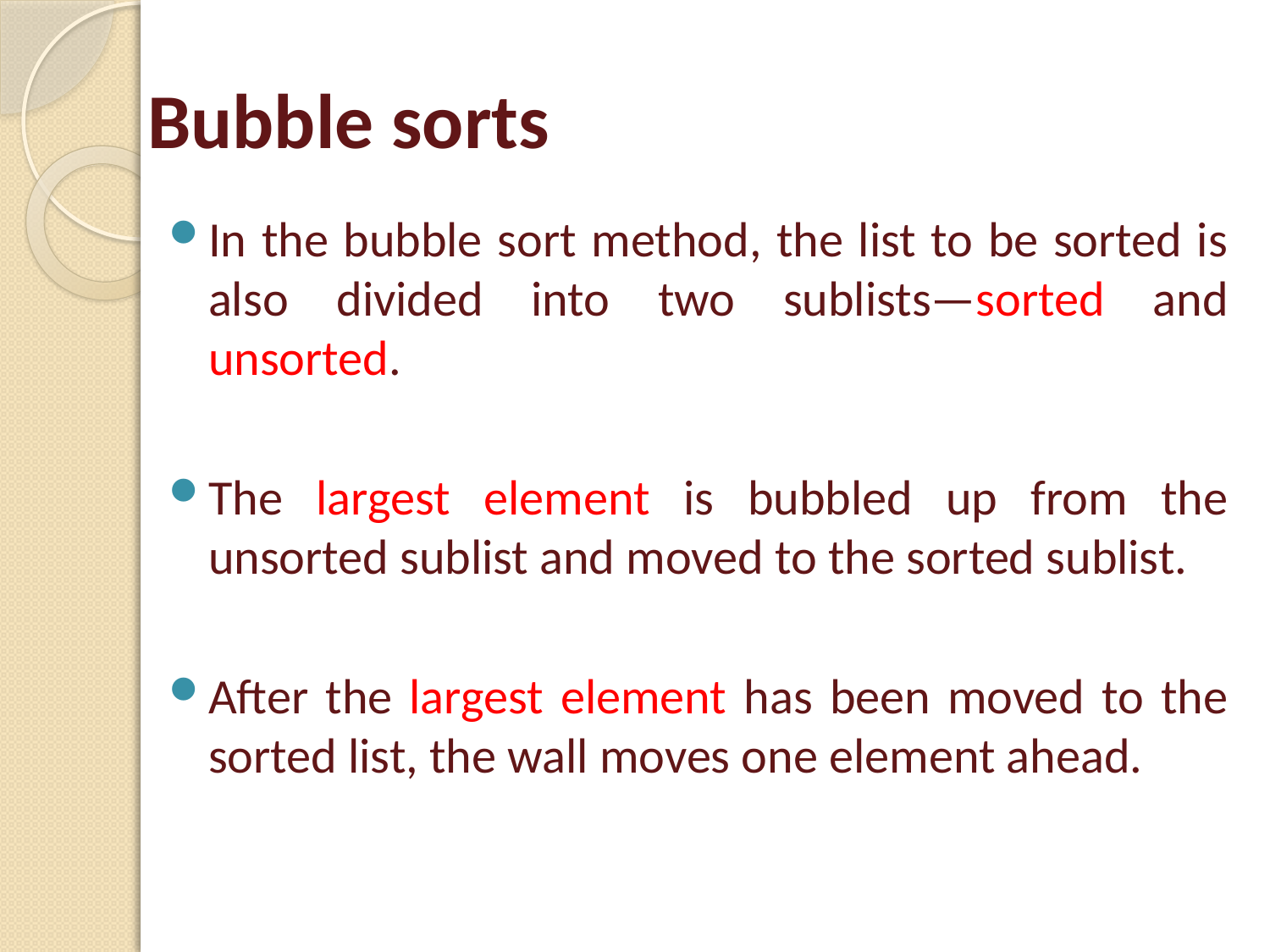

# Bubble sorts
In the bubble sort method, the list to be sorted is also divided into two sublists—sorted and unsorted.

The largest element is bubbled up from the unsorted sublist and moved to the sorted sublist.

After the largest element has been moved to the sorted list, the wall moves one element ahead.